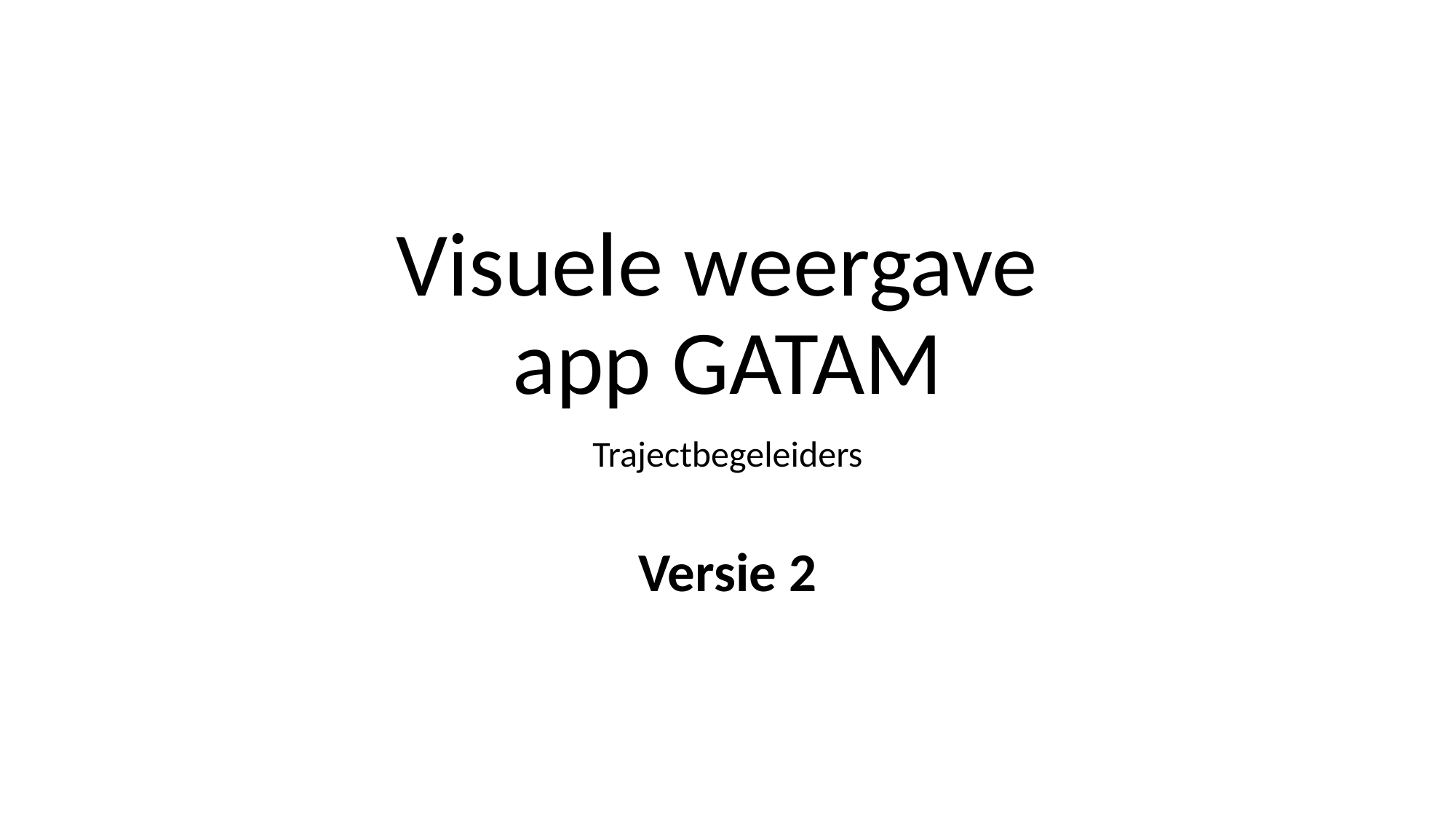

# Visuele weergave app GATAM
Trajectbegeleiders

Versie 2